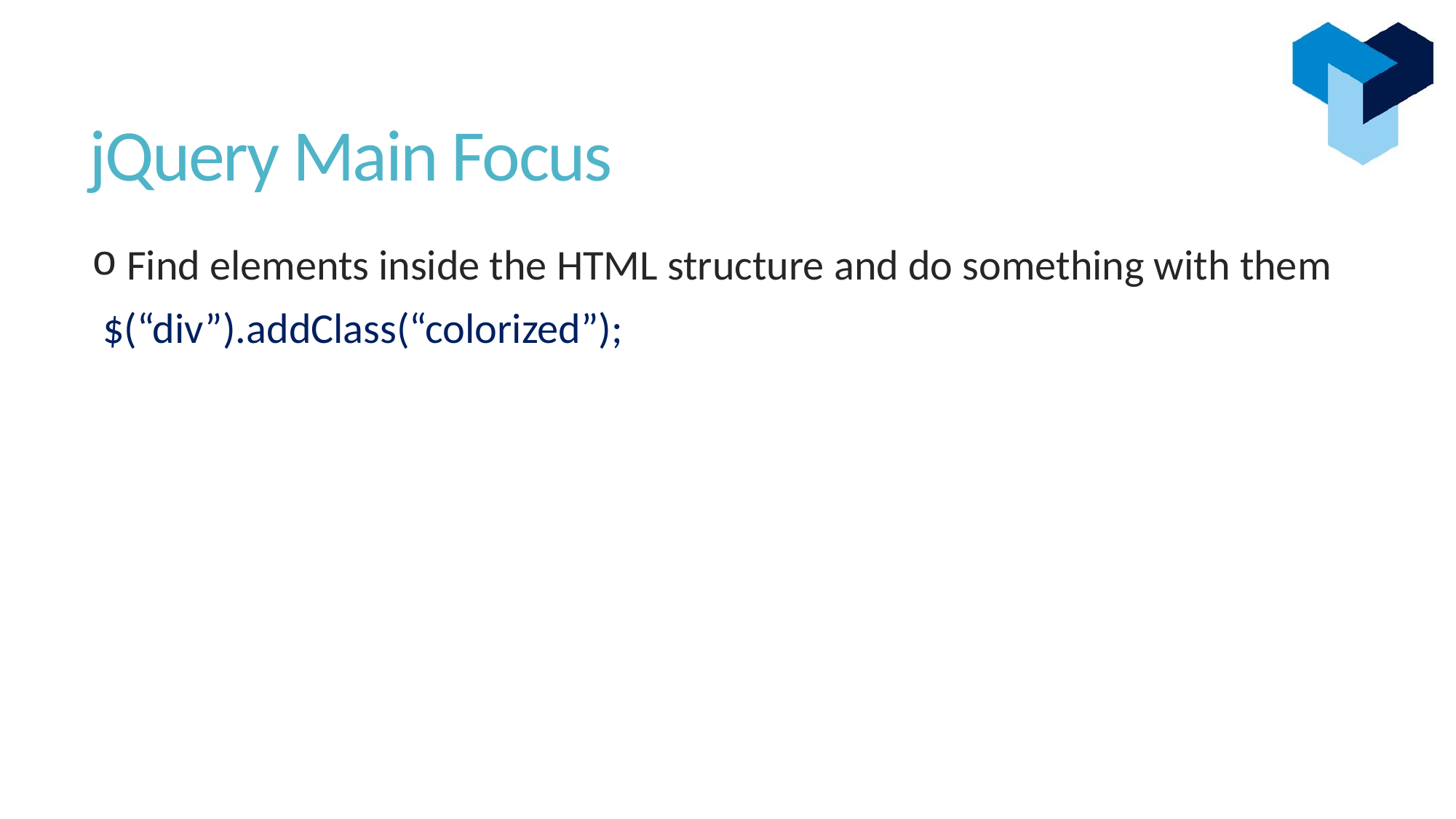

# jQuery Main Focus
 Find elements inside the HTML structure and do something with them
	$(“div”).addClass(“colorized”);